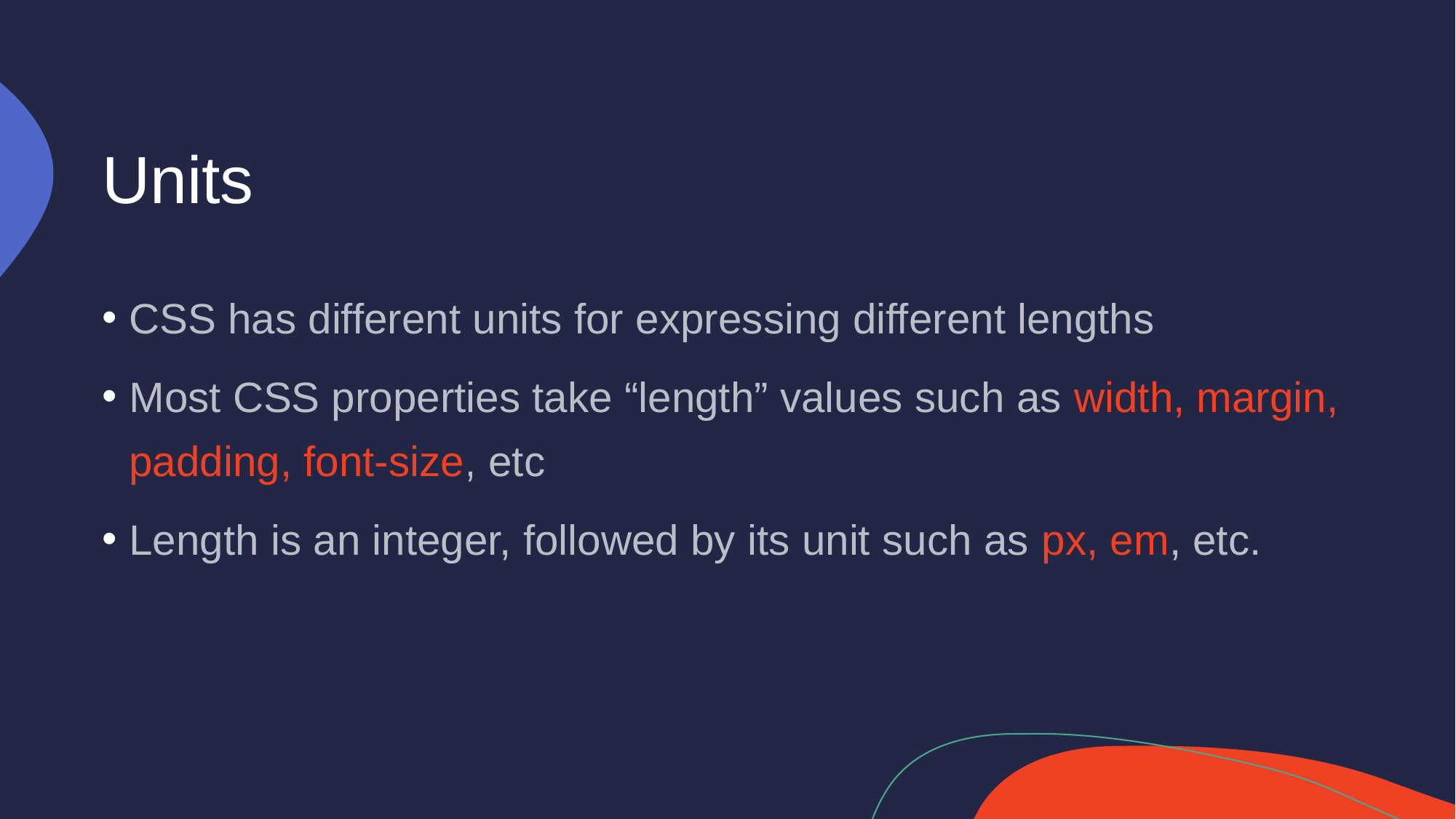

# Units
CSS has different units for expressing different lengths
Most CSS properties take “length” values such as width, margin, padding, font-size, etc
Length is an integer, followed by its unit such as px, em, etc.